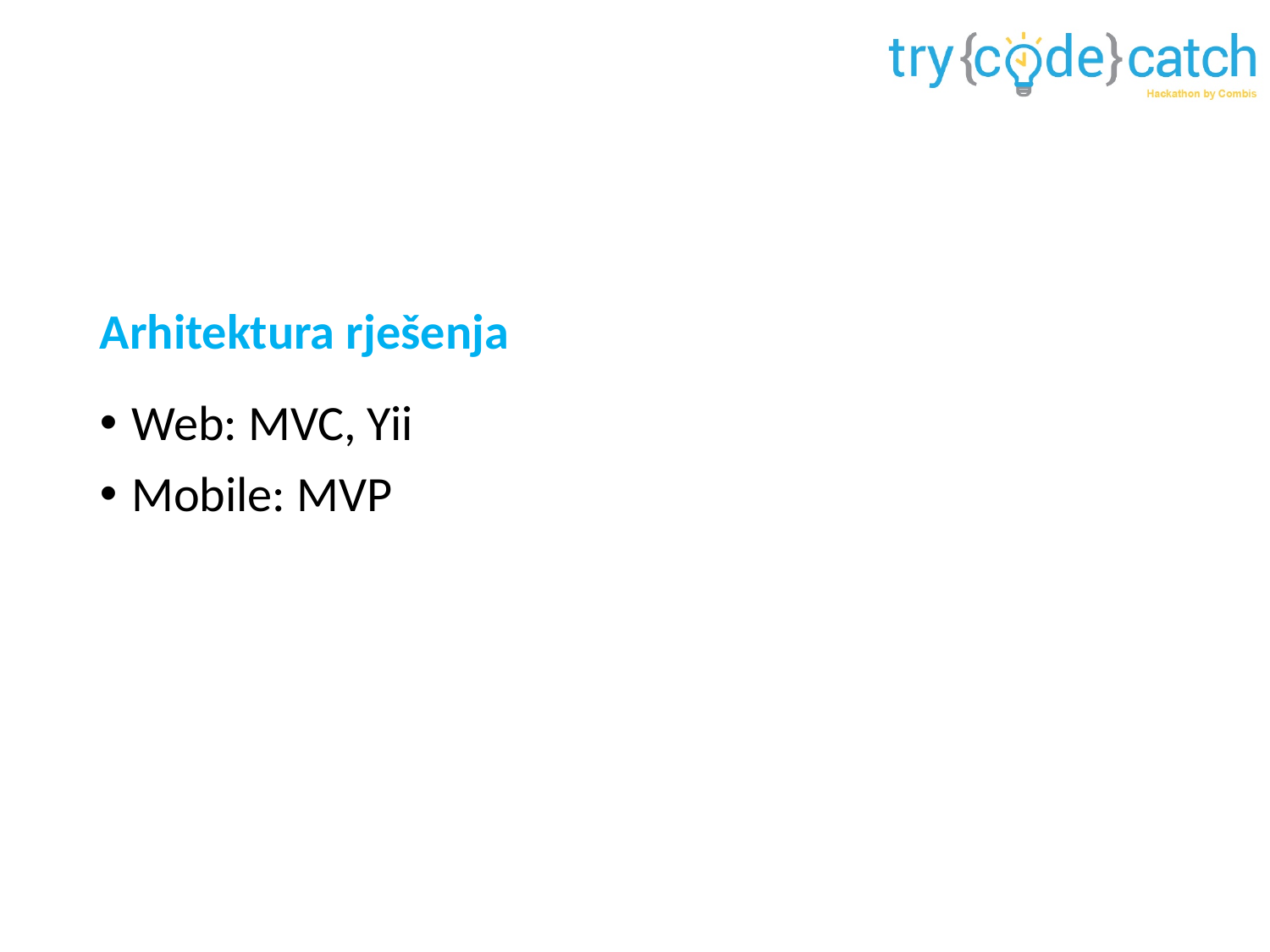

Arhitektura rješenja
Web: MVC, Yii
Mobile: MVP